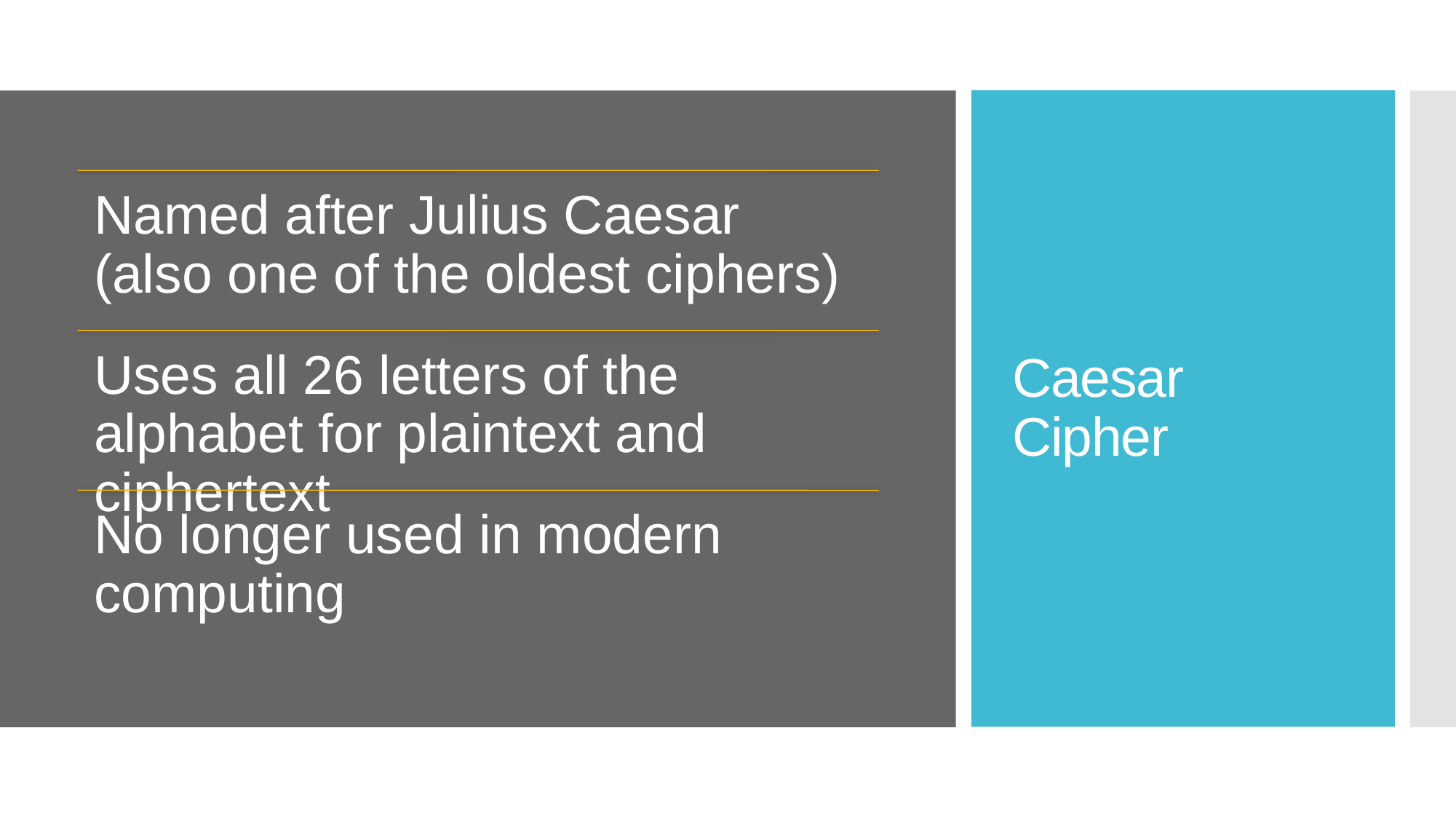

# Caesar Cipher
Named after Julius Caesar (also one of the oldest ciphers)
Uses all 26 letters of the alphabet for plaintext and ciphertext
No longer used in modern computing